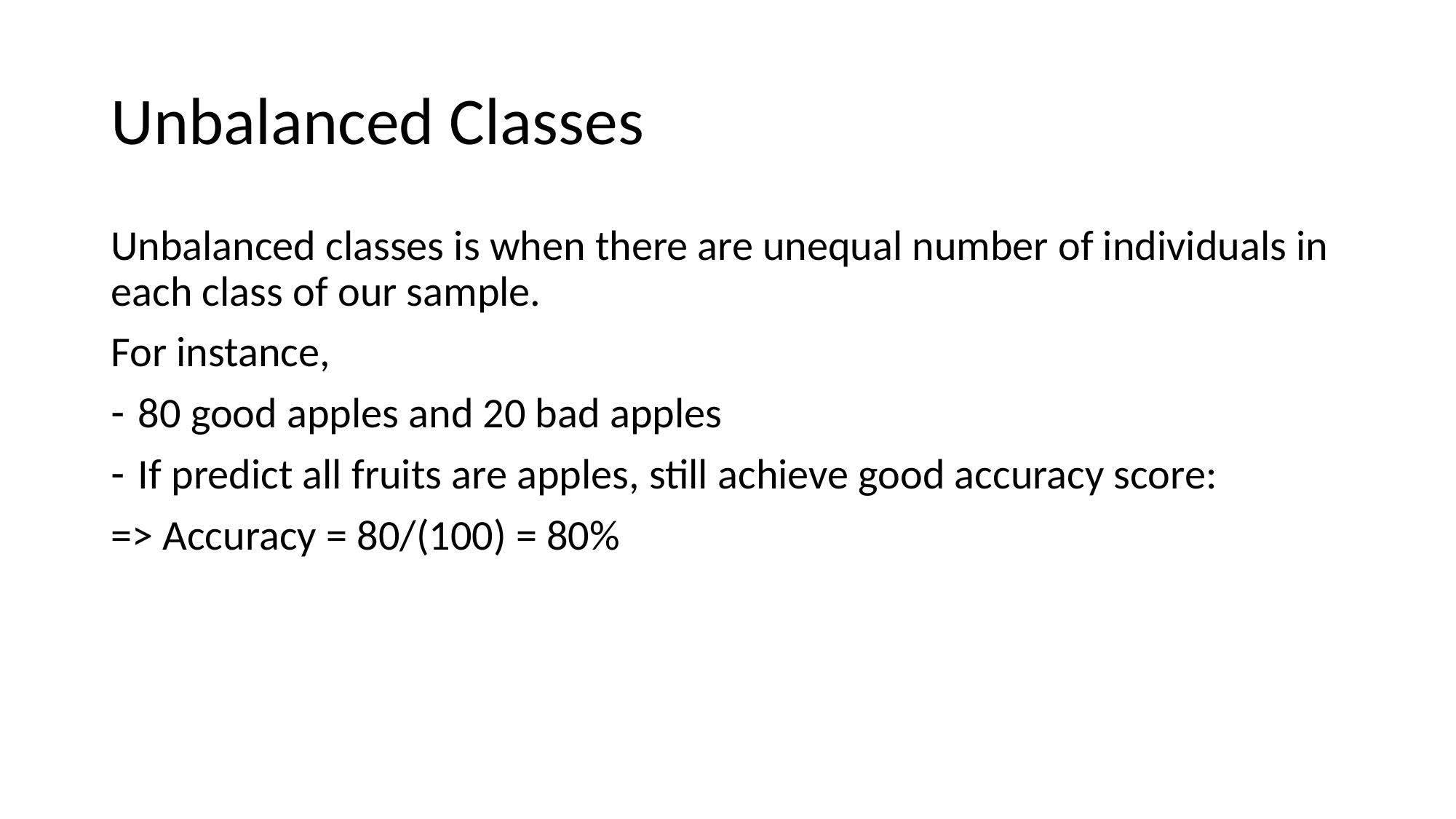

# Unbalanced Classes
Unbalanced classes is when there are unequal number of individuals in each class of our sample.
For instance,
80 good apples and 20 bad apples
If predict all fruits are apples, still achieve good accuracy score:
=> Accuracy = 80/(100) = 80%